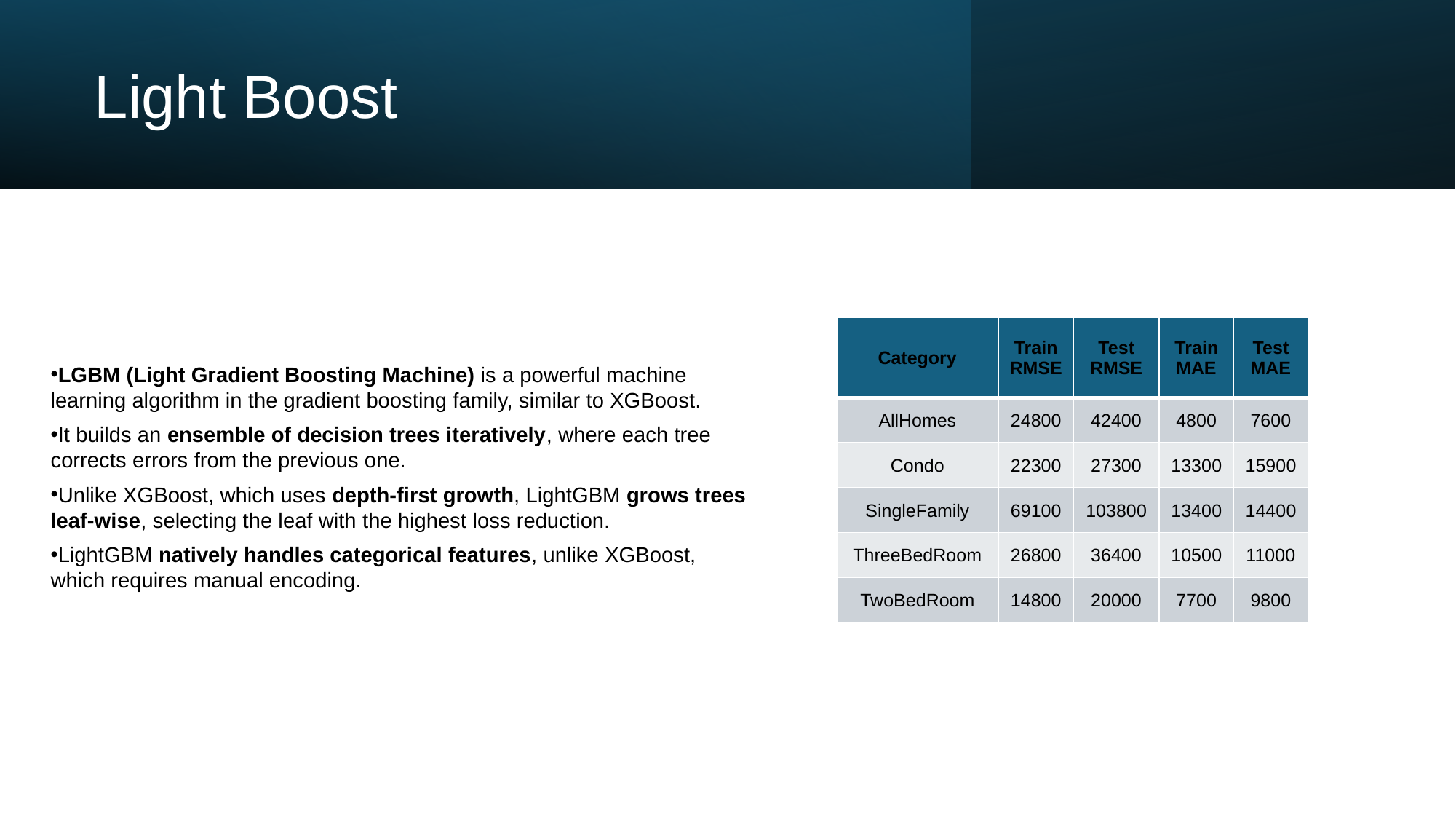

# Light Boost
| Category | Train RMSE | Test RMSE | Train MAE | Test MAE |
| --- | --- | --- | --- | --- |
| AllHomes | 24800 | 42400 | 4800 | 7600 |
| Condo | 22300 | 27300 | 13300 | 15900 |
| SingleFamily | 69100 | 103800 | 13400 | 14400 |
| ThreeBedRoom | 26800 | 36400 | 10500 | 11000 |
| TwoBedRoom | 14800 | 20000 | 7700 | 9800 |
LGBM (Light Gradient Boosting Machine) is a powerful machine learning algorithm in the gradient boosting family, similar to XGBoost.
It builds an ensemble of decision trees iteratively, where each tree corrects errors from the previous one.
Unlike XGBoost, which uses depth-first growth, LightGBM grows trees leaf-wise, selecting the leaf with the highest loss reduction.
LightGBM natively handles categorical features, unlike XGBoost, which requires manual encoding.